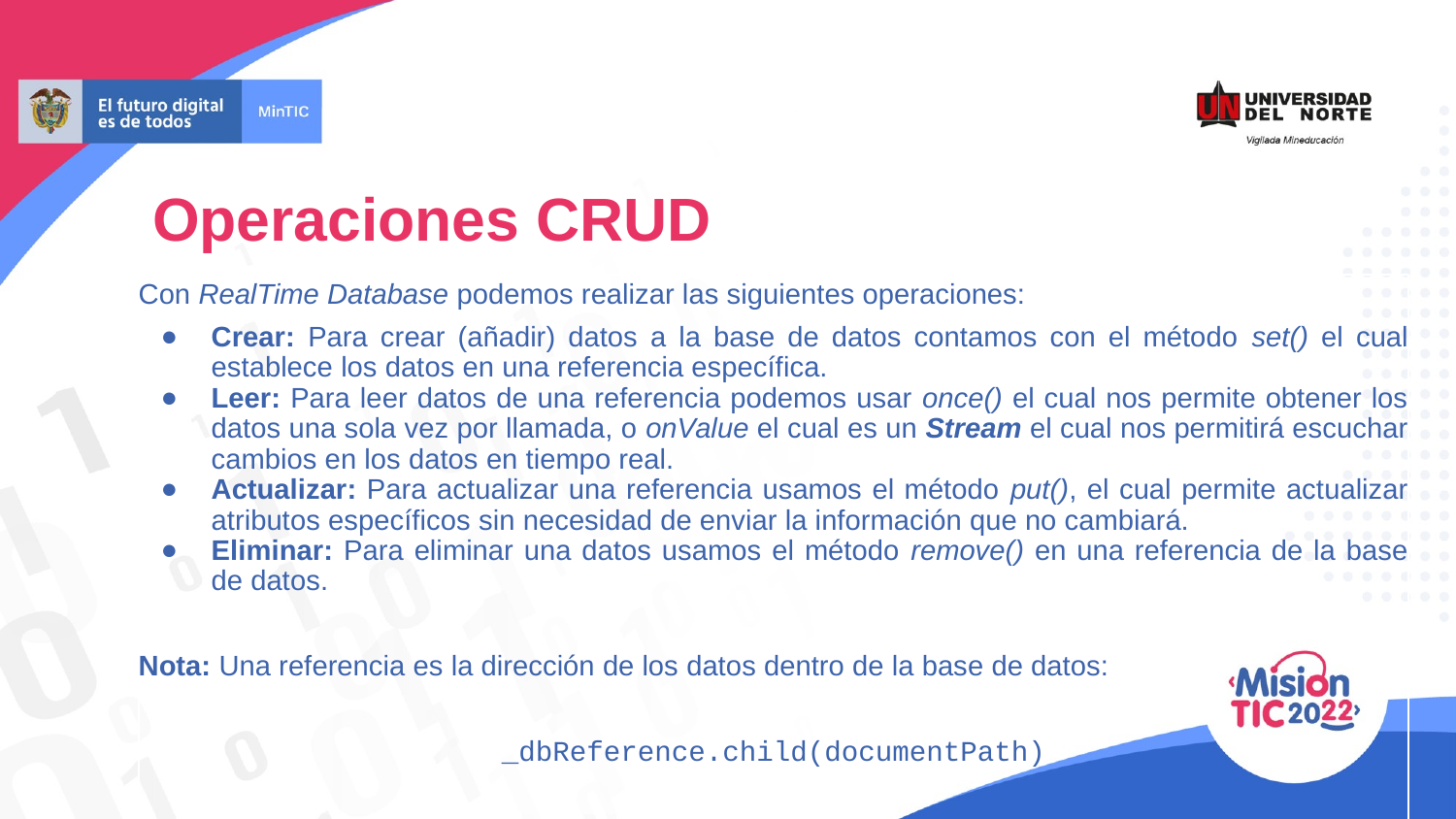

# Operaciones CRUD
Con RealTime Database podemos realizar las siguientes operaciones:
Crear: Para crear (añadir) datos a la base de datos contamos con el método set() el cual establece los datos en una referencia específica.
Leer: Para leer datos de una referencia podemos usar once() el cual nos permite obtener los datos una sola vez por llamada, o onValue el cual es un Stream el cual nos permitirá escuchar cambios en los datos en tiempo real.
Actualizar: Para actualizar una referencia usamos el método put(), el cual permite actualizar atributos específicos sin necesidad de enviar la información que no cambiará.
Eliminar: Para eliminar una datos usamos el método remove() en una referencia de la base de datos.

Nota: Una referencia es la dirección de los datos dentro de la base de datos:

_dbReference.child(documentPath)